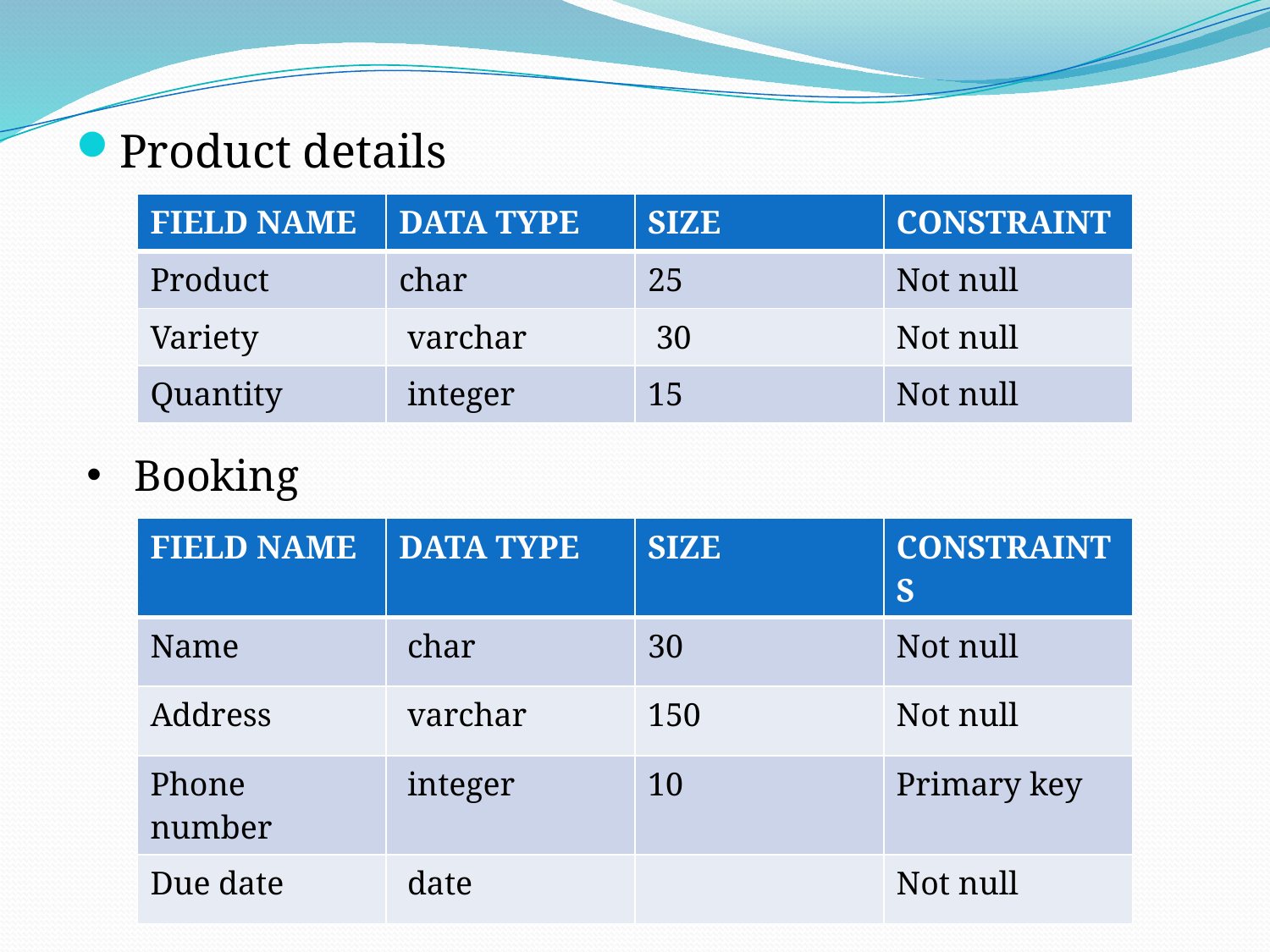

Product details

| FIELD NAME | DATA TYPE | SIZE | CONSTRAINT |
| --- | --- | --- | --- |
| Product | char | 25 | Not null |
| Variety | varchar | 30 | Not null |
| Quantity | integer | 15 | Not null |
Booking
| FIELD NAME | DATA TYPE | SIZE | CONSTRAINTS |
| --- | --- | --- | --- |
| Name | char | 30 | Not null |
| Address | varchar | 150 | Not null |
| Phone number | integer | 10 | Primary key |
| Due date | date |  | Not null |